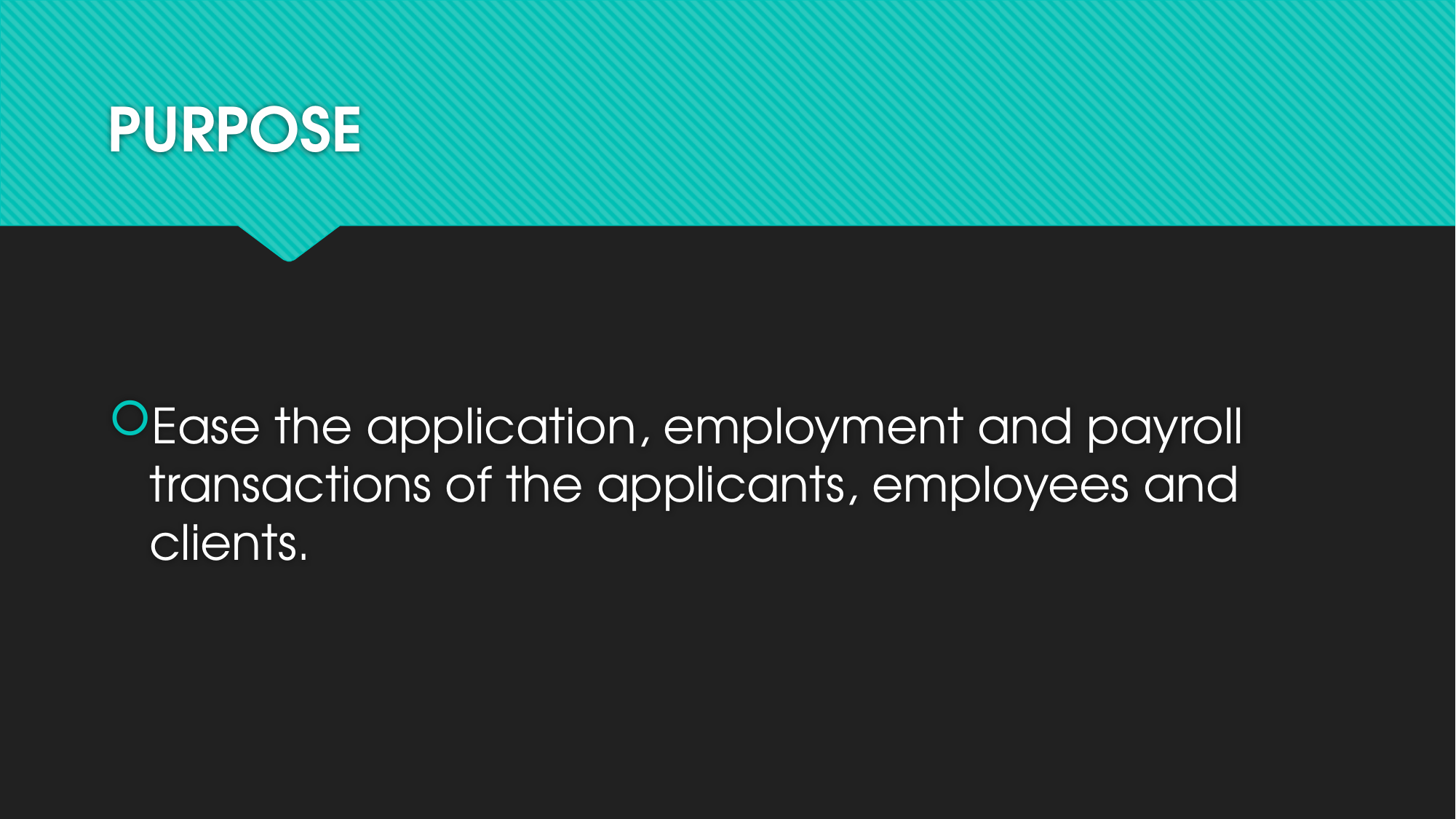

# PURPOSE
Ease the application, employment and payroll transactions of the applicants, employees and clients.